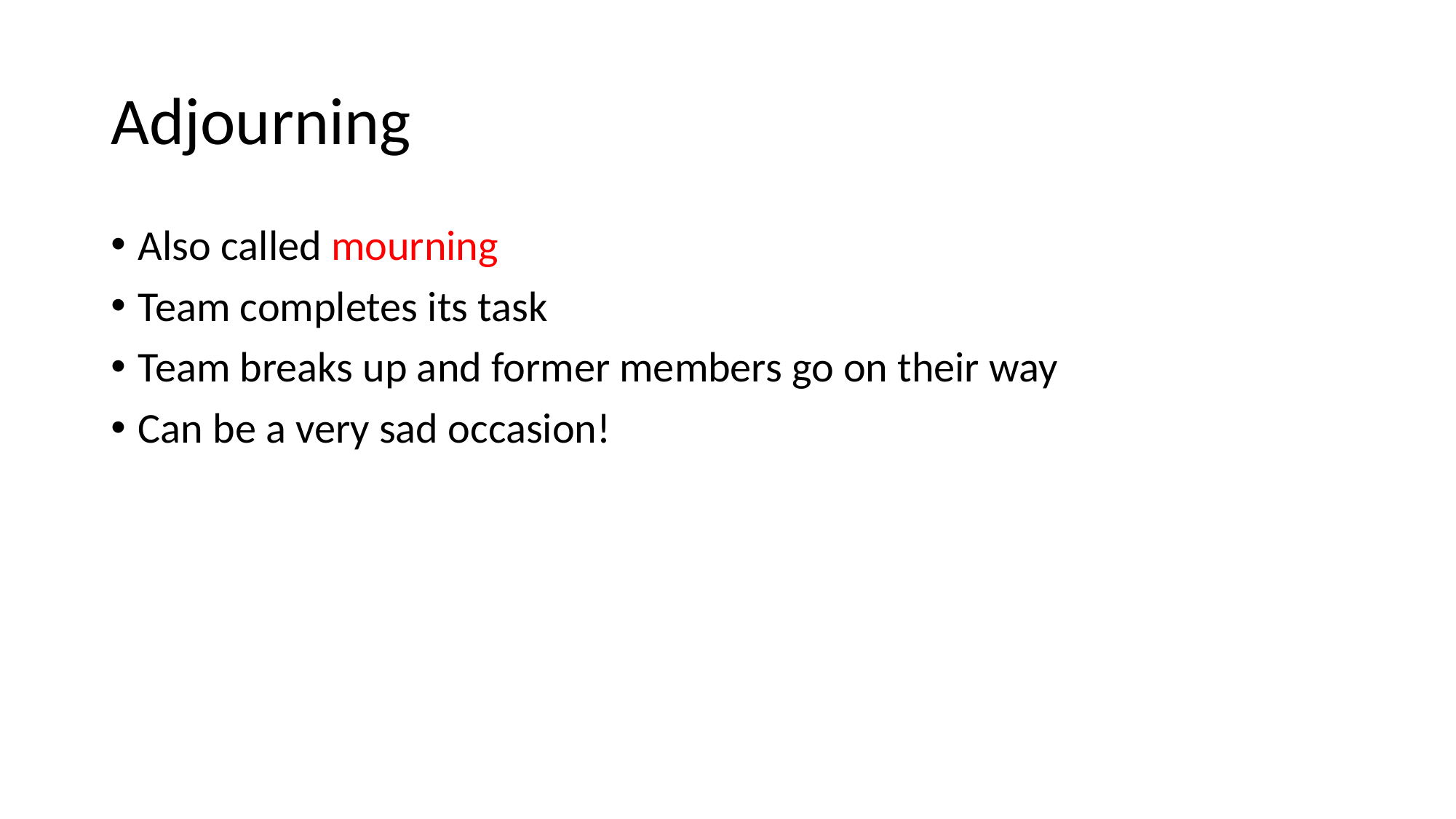

# Adjourning
Also called mourning
Team completes its task
Team breaks up and former members go on their way
Can be a very sad occasion!